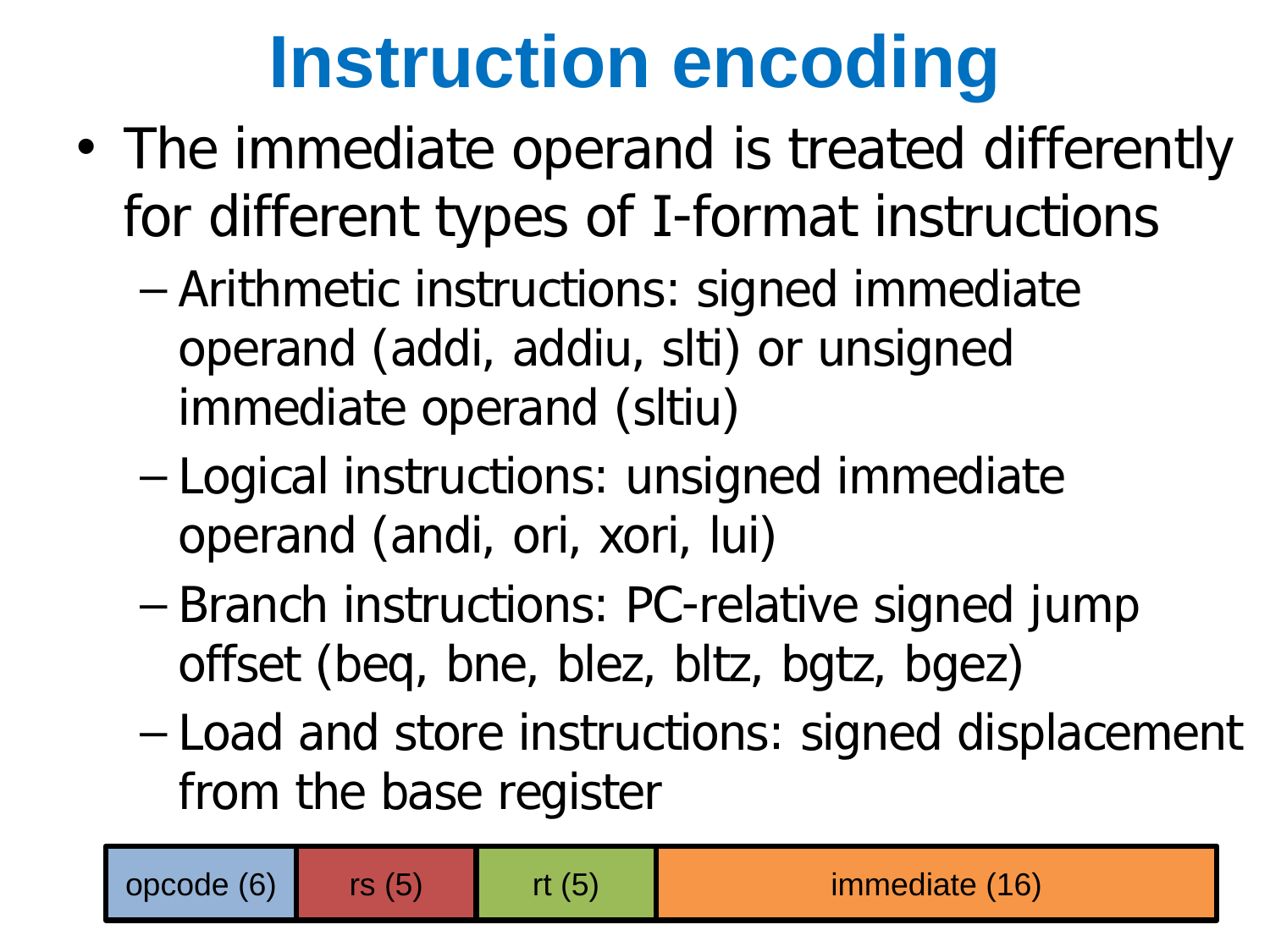

# Instruction encoding
The immediate operand is treated differently for different types of I-format instructions
Arithmetic instructions: signed immediate operand (addi, addiu, slti) or unsigned immediate operand (sltiu)
Logical instructions: unsigned immediate operand (andi, ori, xori, lui)
Branch instructions: PC-relative signed jump offset (beq, bne, blez, bltz, bgtz, bgez)
Load and store instructions: signed displacement from the base register
opcode (6)
rs (5)
rt (5)
immediate (16)